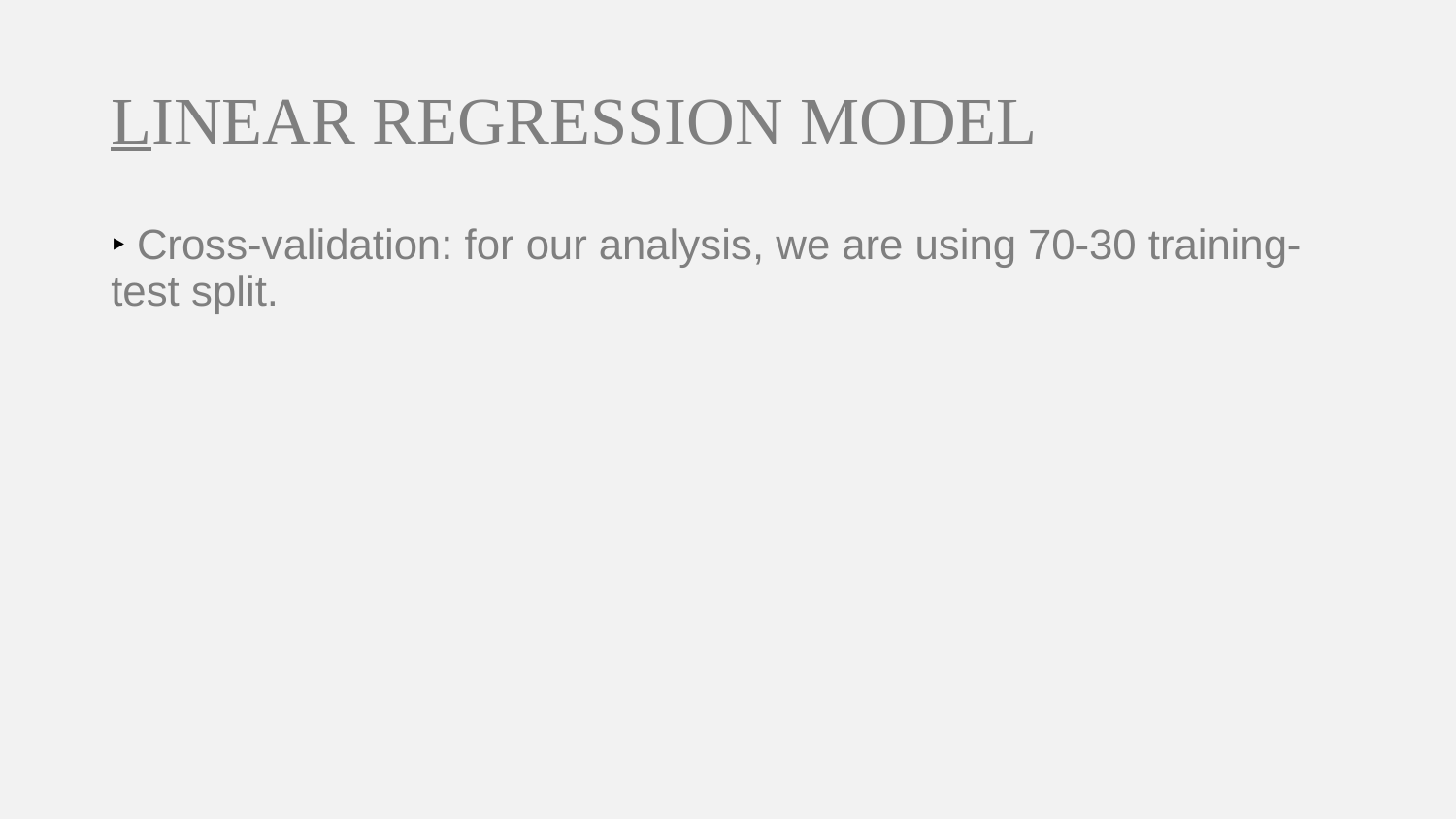

# LINEAR REGRESSION MODEL
‣ Cross-validation: for our analysis, we are using 70-30 training-test split.